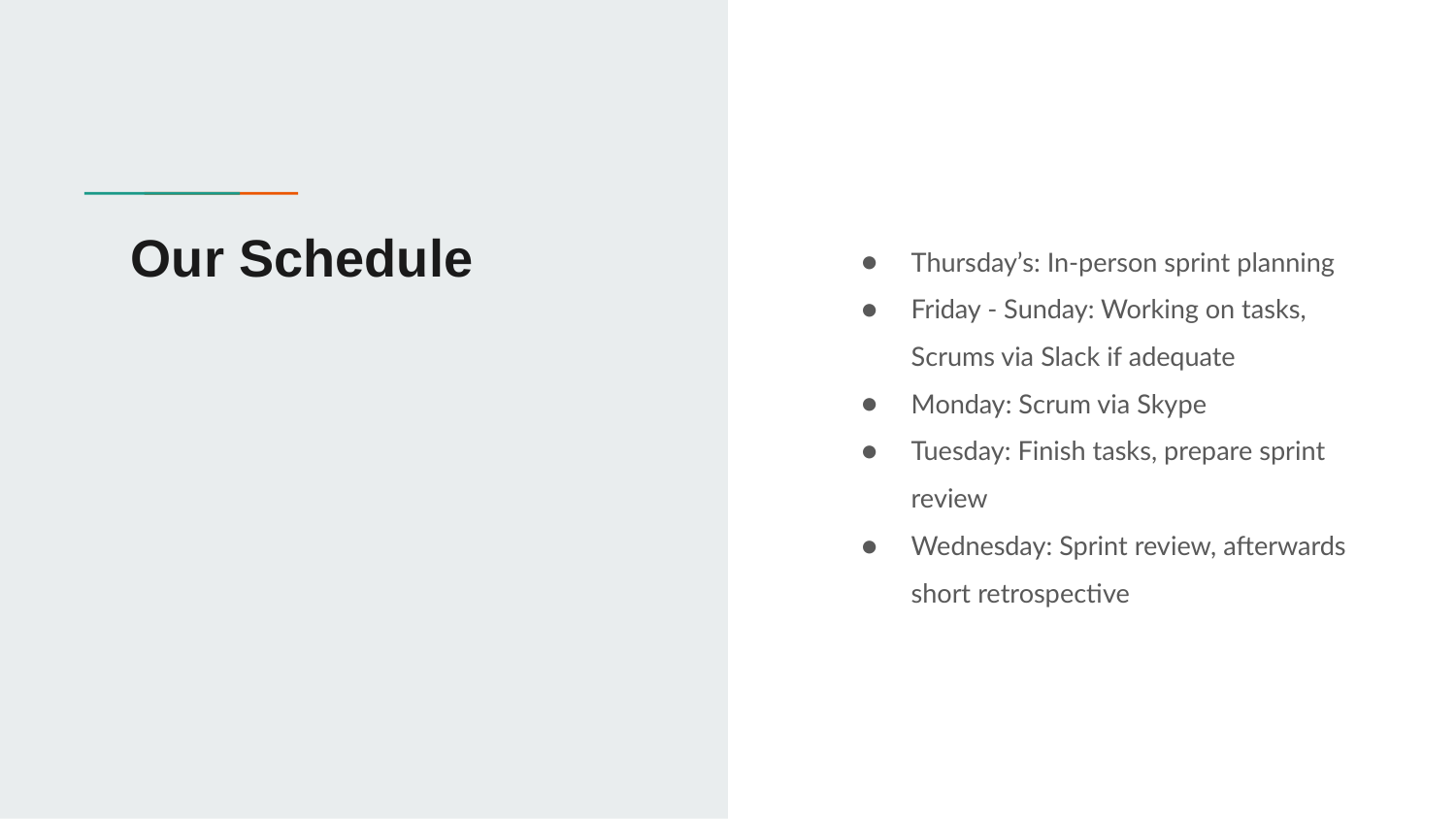

# Our Schedule
Thursday’s: In-person sprint planning
Friday - Sunday: Working on tasks, Scrums via Slack if adequate
Monday: Scrum via Skype
Tuesday: Finish tasks, prepare sprint review
Wednesday: Sprint review, afterwards short retrospective